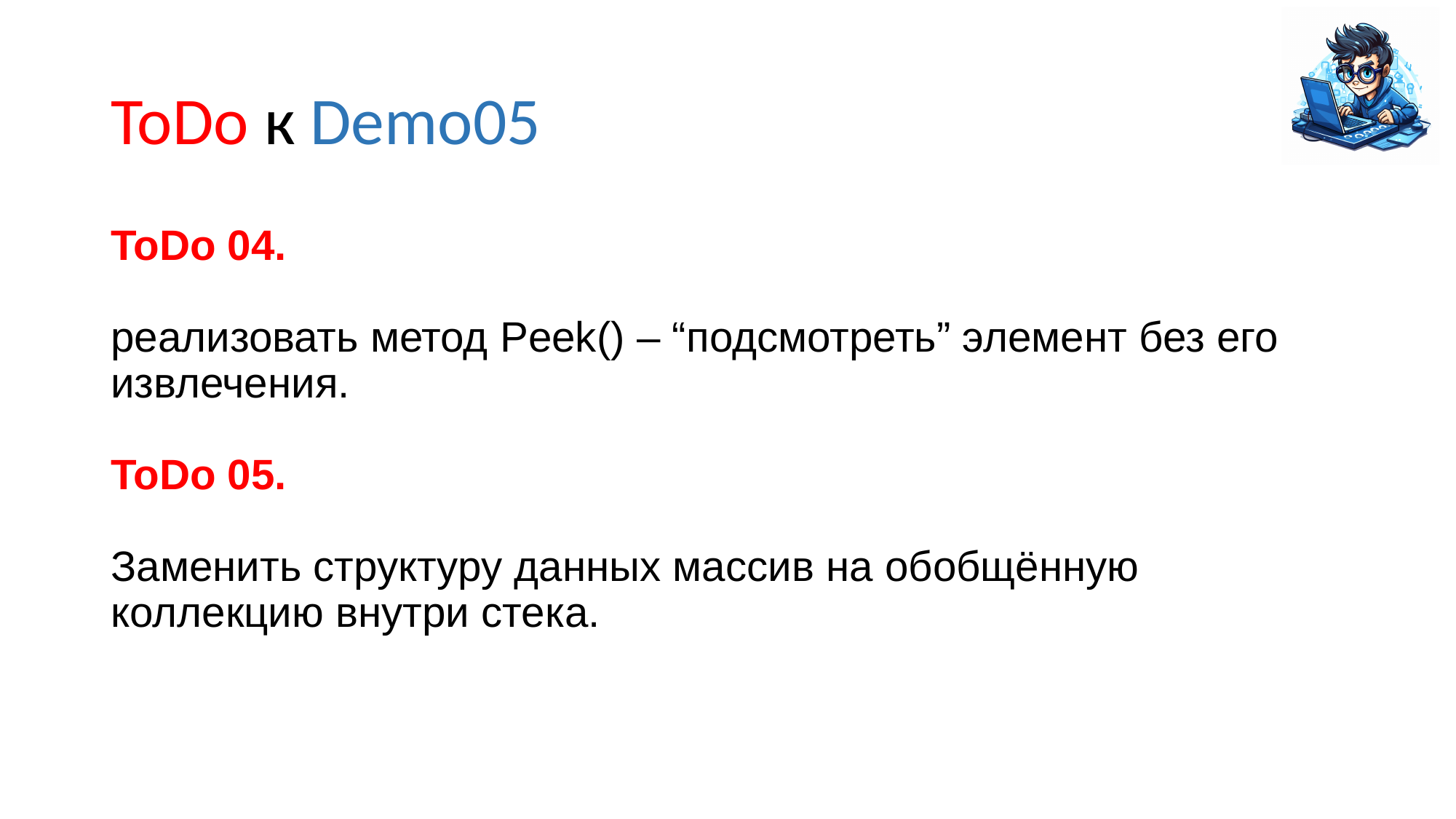

# ToDo к Demo05
ToDo 04.

реализовать метод Peek() – “подсмотреть” элемент без его извлечения.

ToDo 05.

Заменить структуру данных массив на обобщённую коллекцию внутри стека.